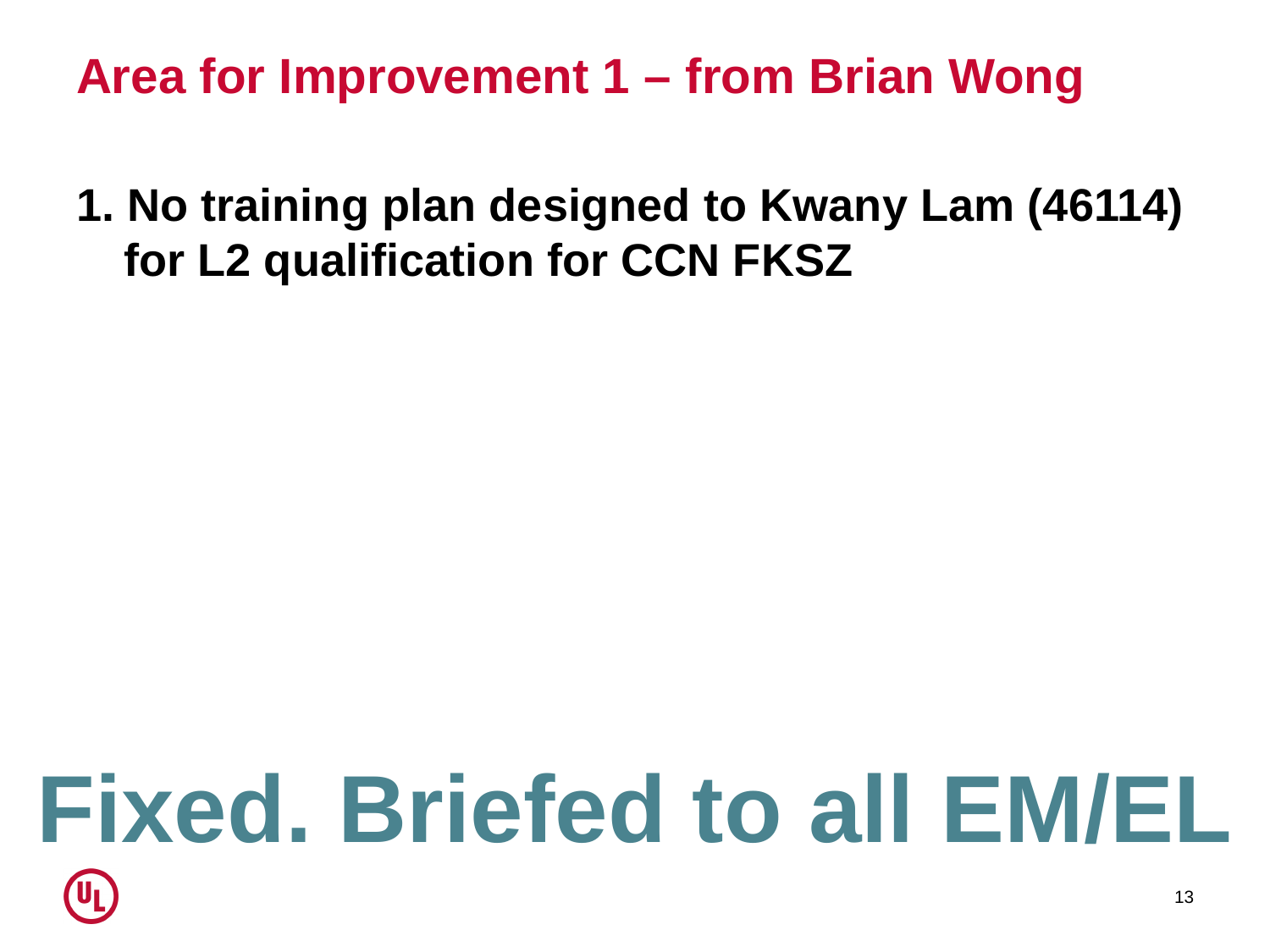

# Area for Improvement 1 – from Brian Wong
1. No training plan designed to Kwany Lam (46114) for L2 qualification for CCN FKSZ
Fixed. Briefed to all EM/EL
13